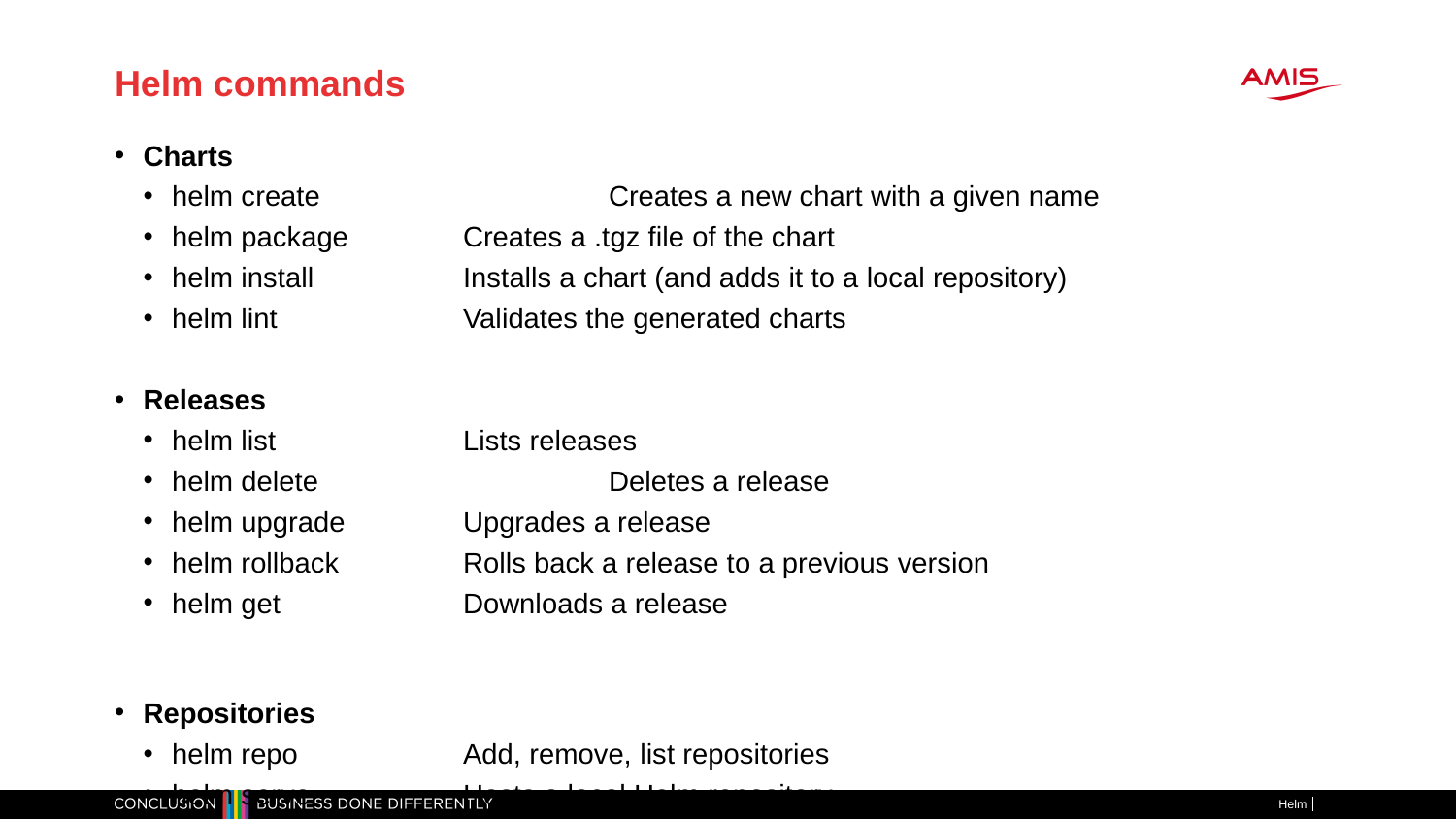

# Helm commands
Charts
helm create		Creates a new chart with a given name
helm package	Creates a .tgz file of the chart
helm install		Installs a chart (and adds it to a local repository)
helm lint		Validates the generated charts

Releases
helm list		Lists releases
helm delete		Deletes a release
helm upgrade	Upgrades a release
helm rollback	Rolls back a release to a previous version
helm get		Downloads a release

Repositories
helm repo		Add, remove, list repositories
helm serve		Hosts a local Helm repository

Helm